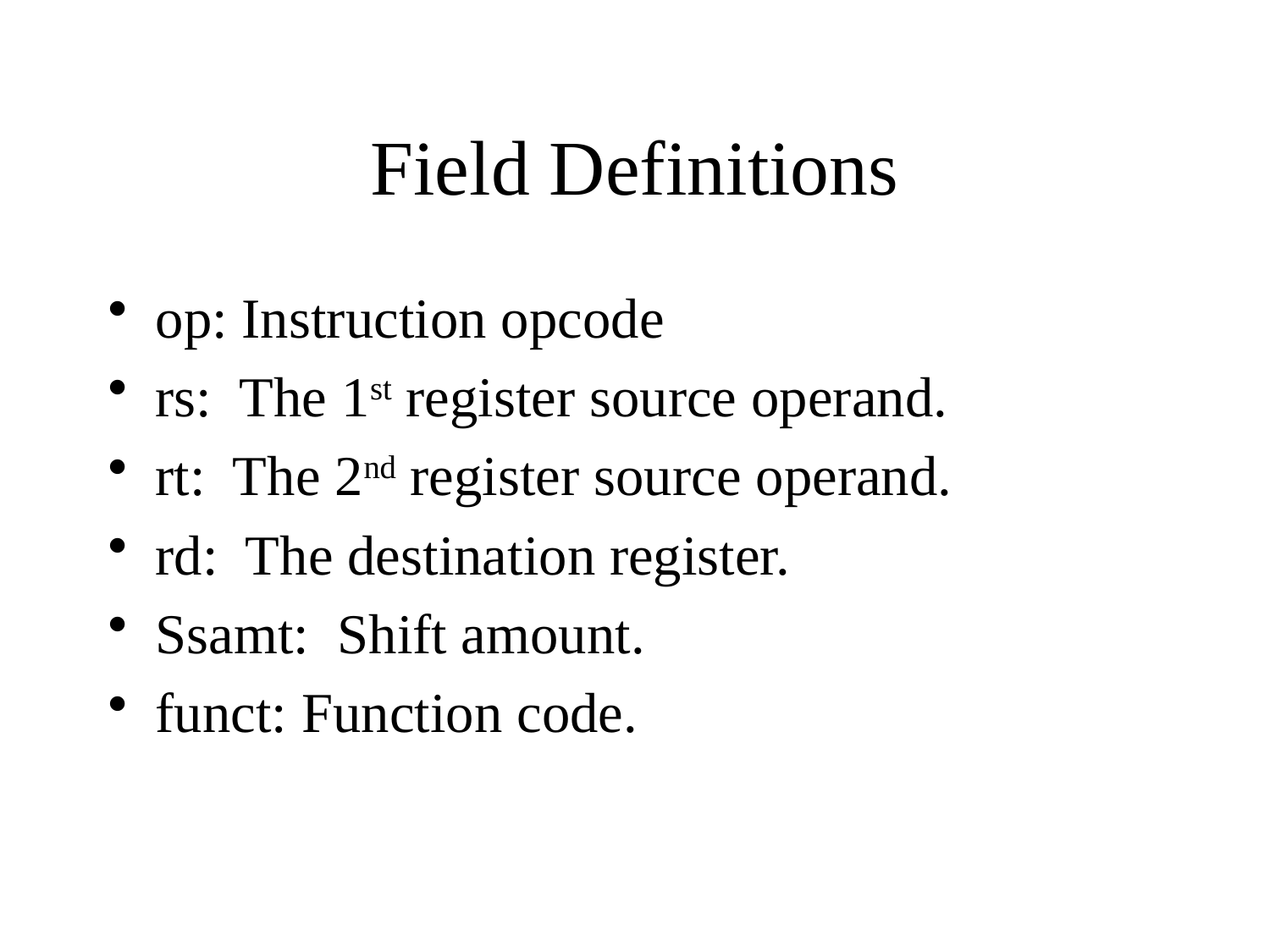

# Field Definitions
op: Instruction opcode
rs:  The 1st register source operand.
rt:  The 2nd register source operand.
rd:  The destination register.
Ssamt:  Shift amount.
funct: Function code.